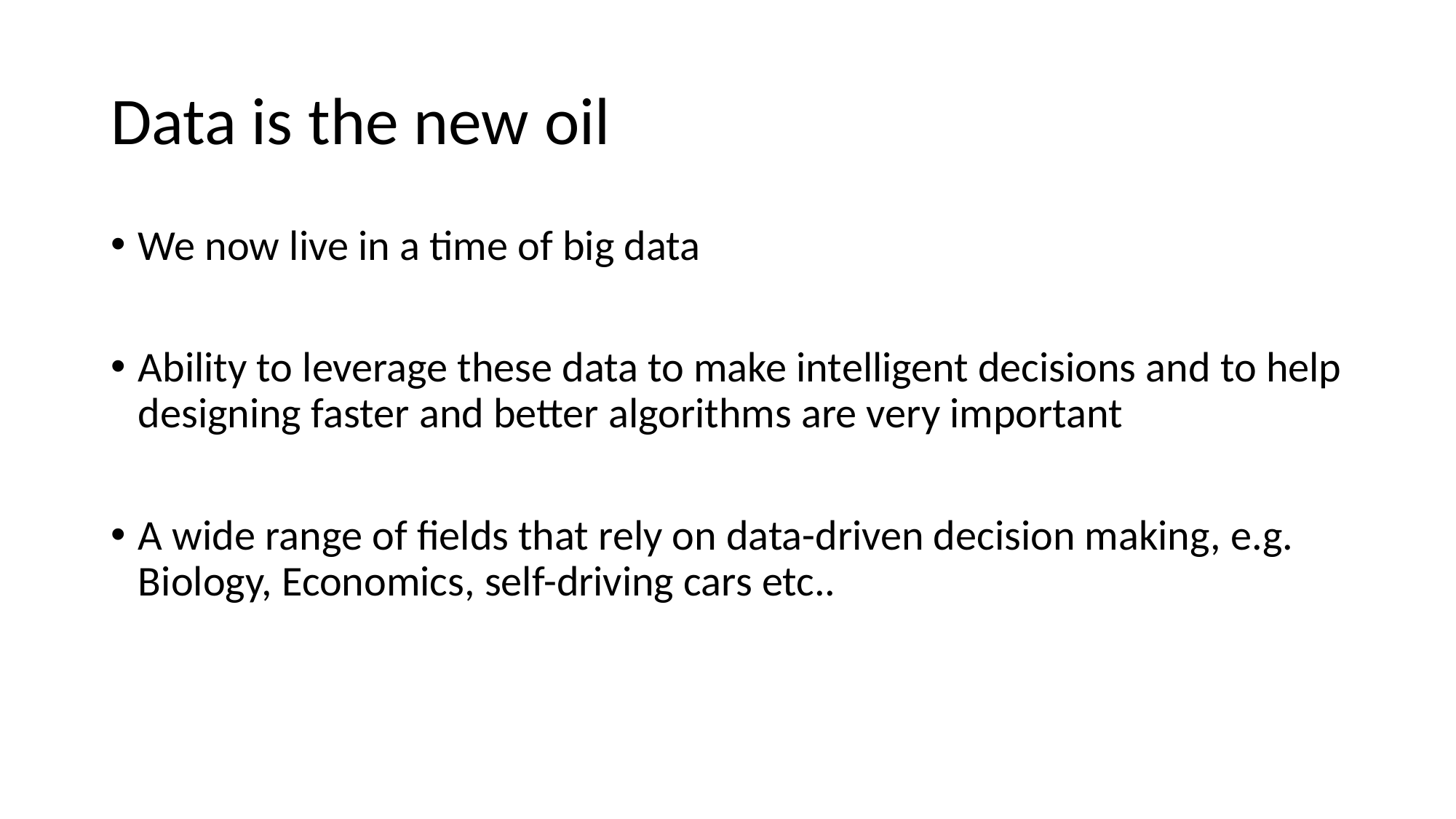

# Data is the new oil
We now live in a time of big data

Ability to leverage these data to make intelligent decisions and to help designing faster and better algorithms are very important

A wide range of fields that rely on data-driven decision making, e.g. Biology, Economics, self-driving cars etc..